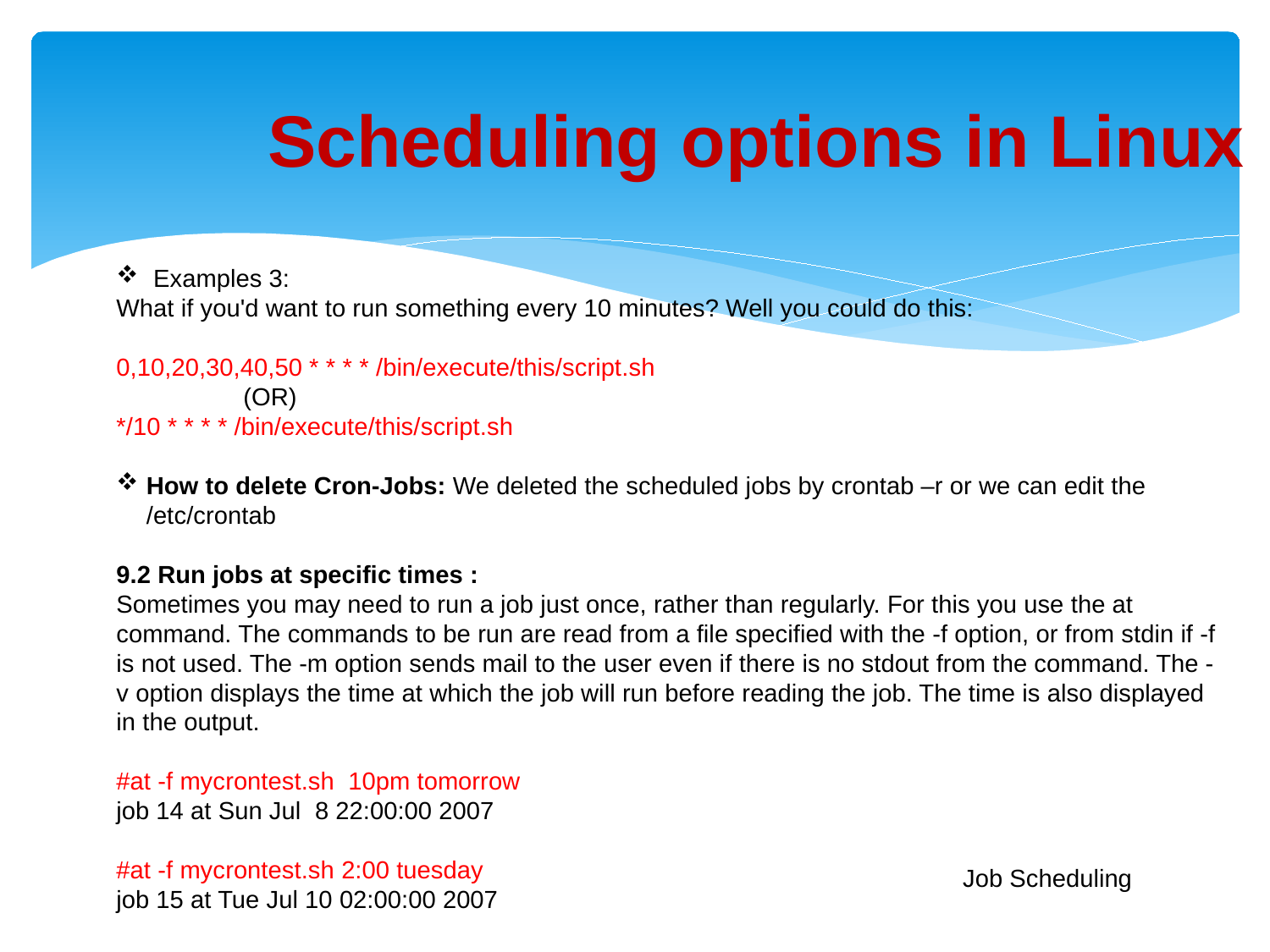

Scheduling options in Linux

 Examples 3:
What if you'd want to run something every 10 minutes? Well you could do this:

0,10,20,30,40,50 * * * * /bin/execute/this/script.sh
	(OR)
*/10 * * * * /bin/execute/this/script.sh

How to delete Cron-Jobs: We deleted the scheduled jobs by crontab –r or we can edit the /etc/crontab

9.2 Run jobs at specific times :
Sometimes you may need to run a job just once, rather than regularly. For this you use the at command. The commands to be run are read from a file specified with the -f option, or from stdin if -f is not used. The -m option sends mail to the user even if there is no stdout from the command. The -v option displays the time at which the job will run before reading the job. The time is also displayed in the output.

#at -f mycrontest.sh  10pm tomorrow
job 14 at Sun Jul  8 22:00:00 2007

#at -f mycrontest.sh 2:00 tuesday
job 15 at Tue Jul 10 02:00:00 2007

Job Scheduling